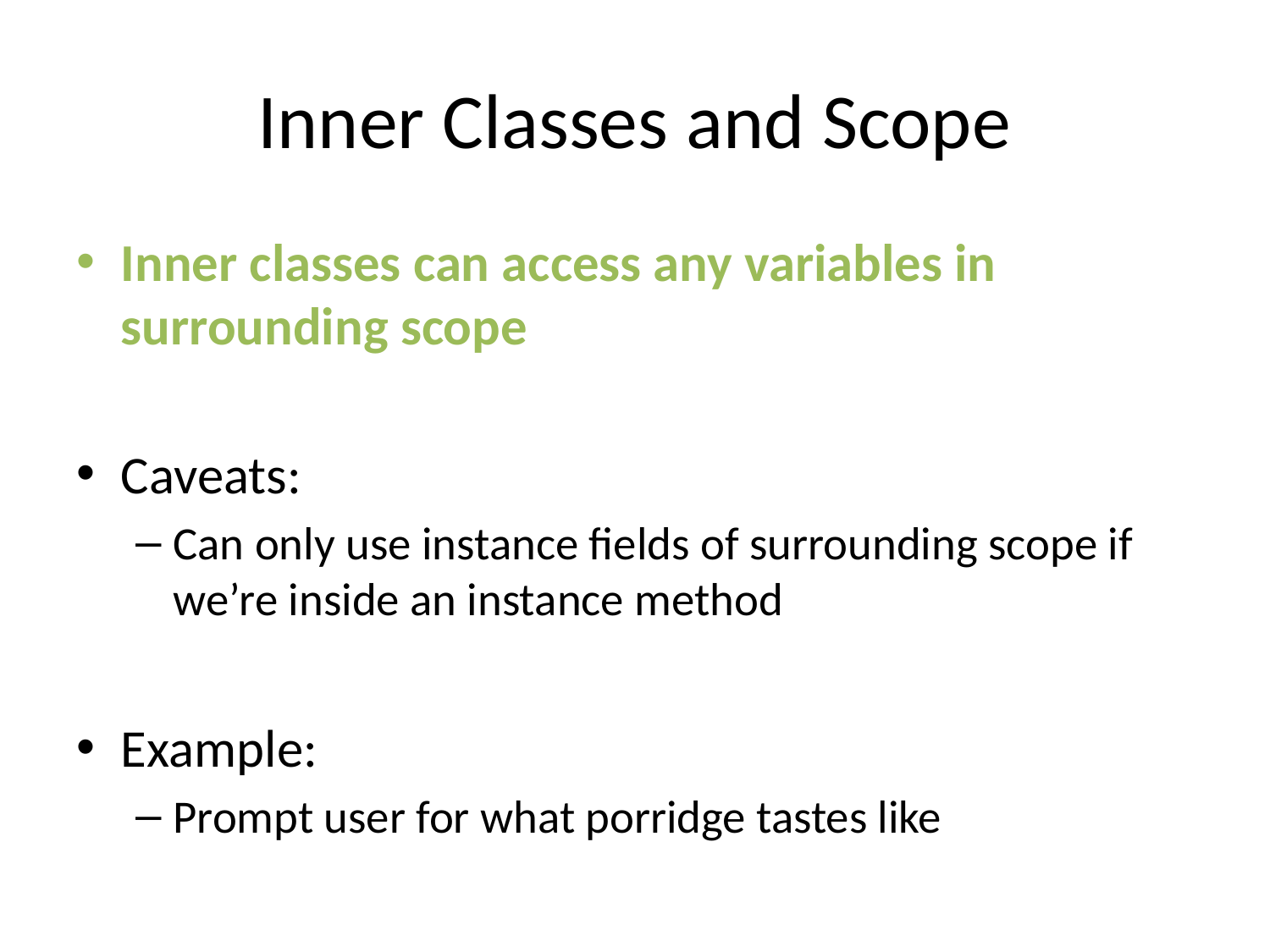

# Inner Classes and Scope
Inner classes can access any variables in surrounding scope

Caveats:
Can only use instance fields of surrounding scope if we’re inside an instance method

Example:
Prompt user for what porridge tastes like